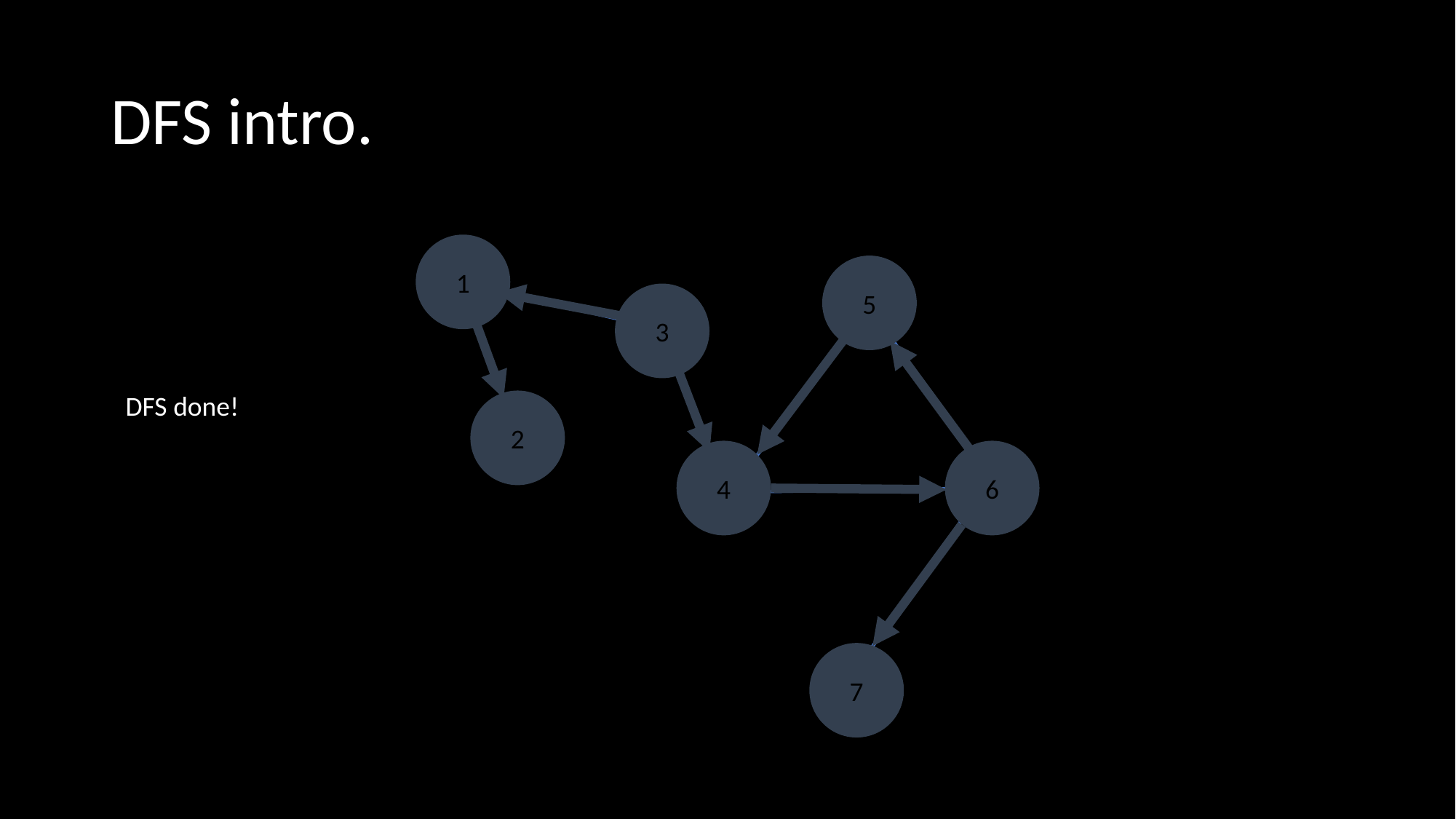

# DFS intro.
1
5
3
2
4
6
7
DFS done!